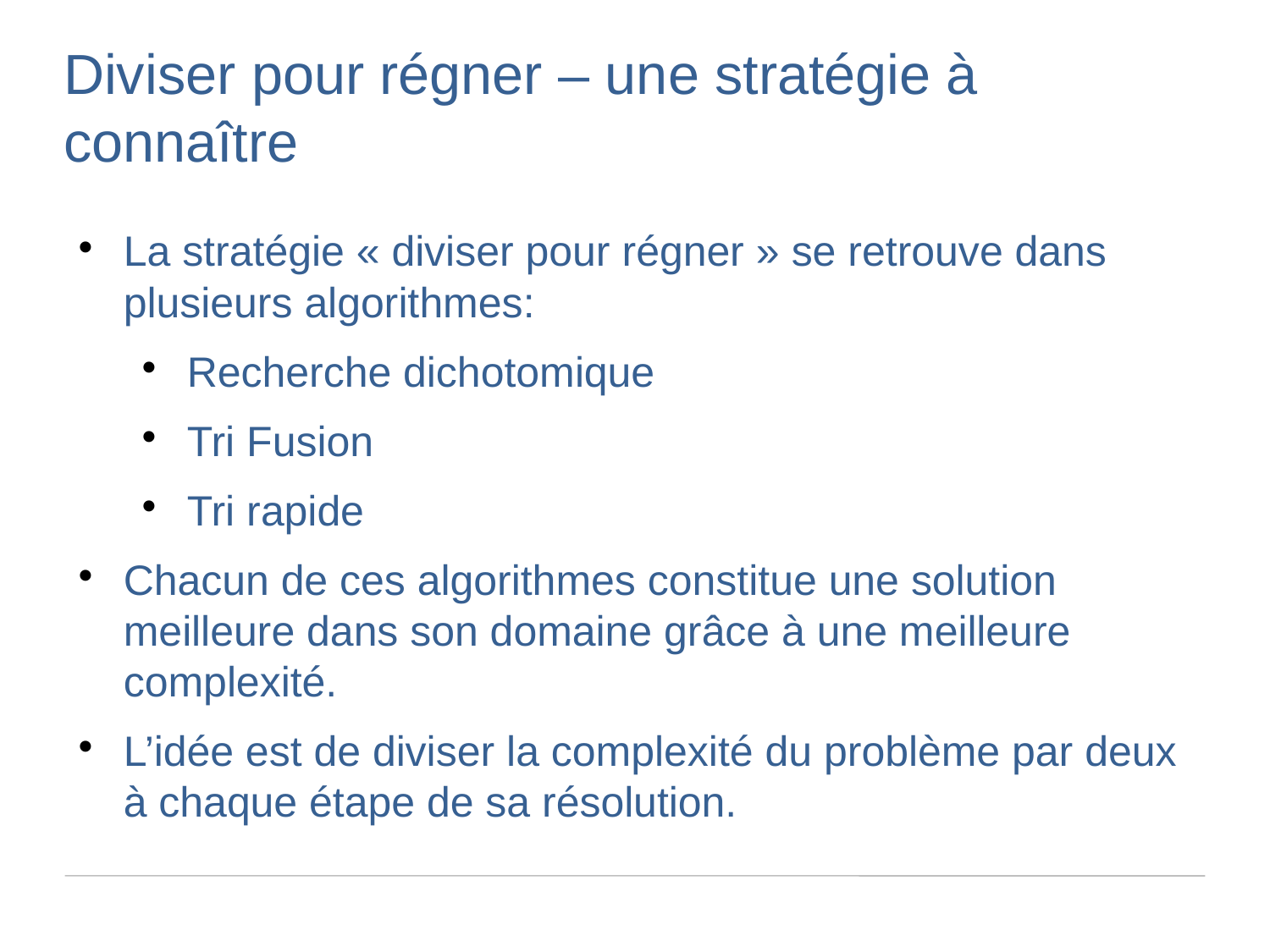

Diviser pour régner – une stratégie à connaître
La stratégie « diviser pour régner » se retrouve dans plusieurs algorithmes:
Recherche dichotomique
Tri Fusion
Tri rapide
Chacun de ces algorithmes constitue une solution meilleure dans son domaine grâce à une meilleure complexité.
L’idée est de diviser la complexité du problème par deux à chaque étape de sa résolution.